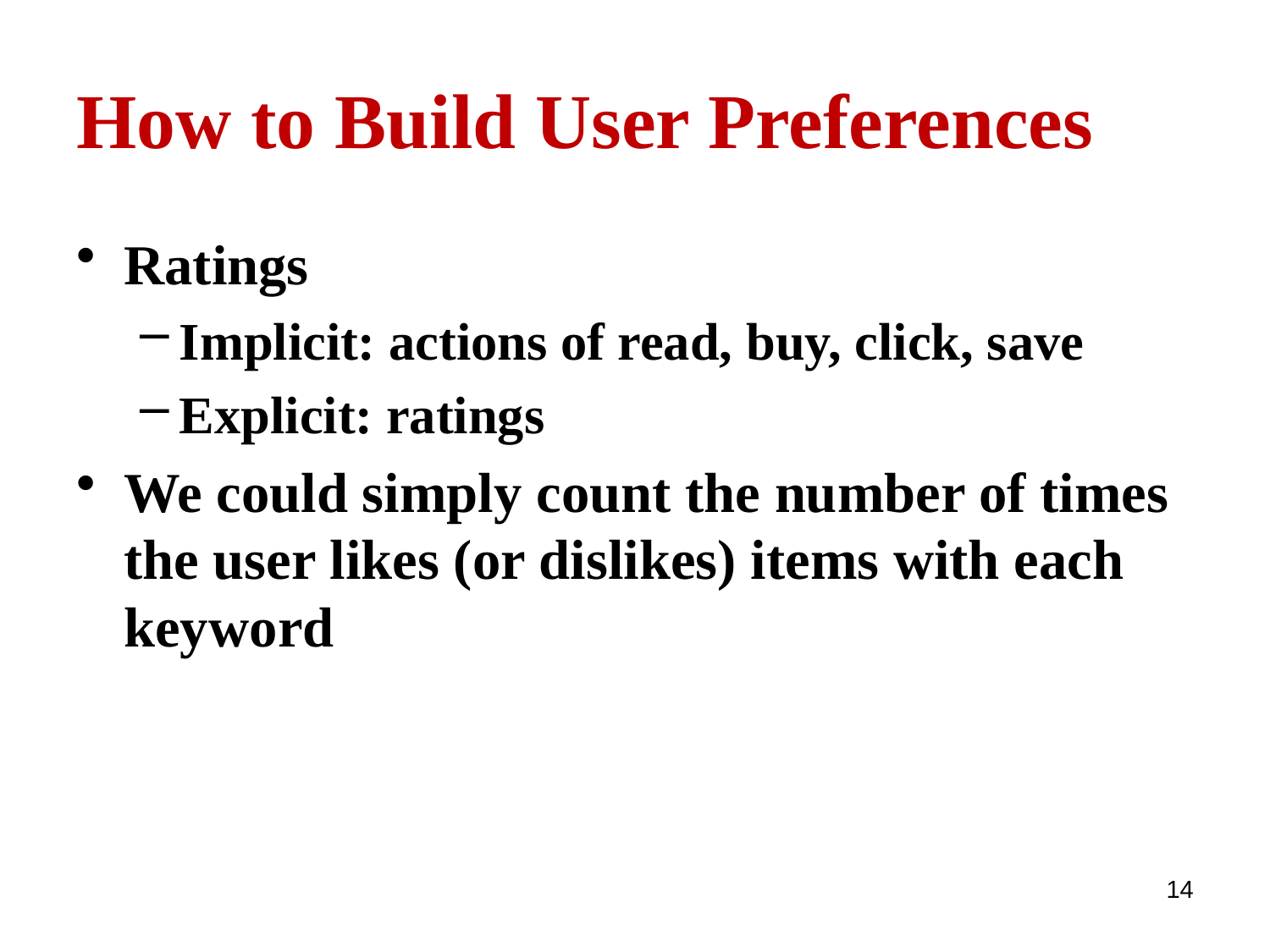

# How to Build User Preferences
Ratings
Implicit: actions of read, buy, click, save
Explicit: ratings
We could simply count the number of times the user likes (or dislikes) items with each keyword
14